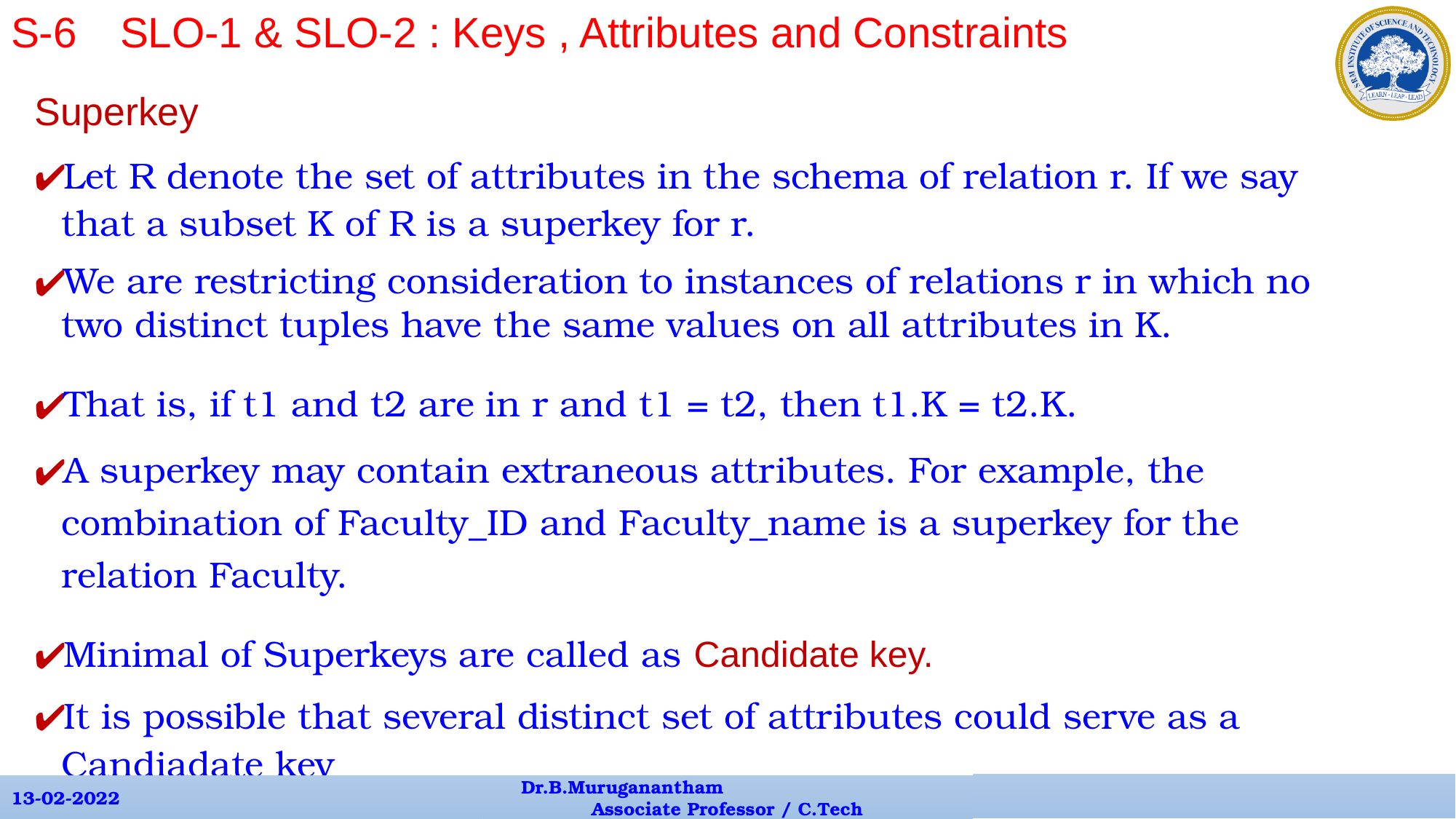

S-6	SLO-1 & SLO-2 : Keys , Attributes and Constraints
Superkey
Let R denote the set of attributes in the schema of relation r. If we say that a subset K of R is a superkey for r.
We are restricting consideration to instances of relations r in which no two distinct tuples have the same values on all attributes in K.
That is, if t1 and t2 are in r and t1 = t2, then t1.K = t2.K.
A superkey may contain extraneous attributes. For example, the combination of Faculty_ID and Faculty_name is a superkey for the relation Faculty.
Minimal of Superkeys are called as Candidate key.
It is possible that several distinct set of attributes could serve as a Candiadate key

59
13-02-2022
Dr.B.Muruganantham                                   Associate Professor / C.Tech